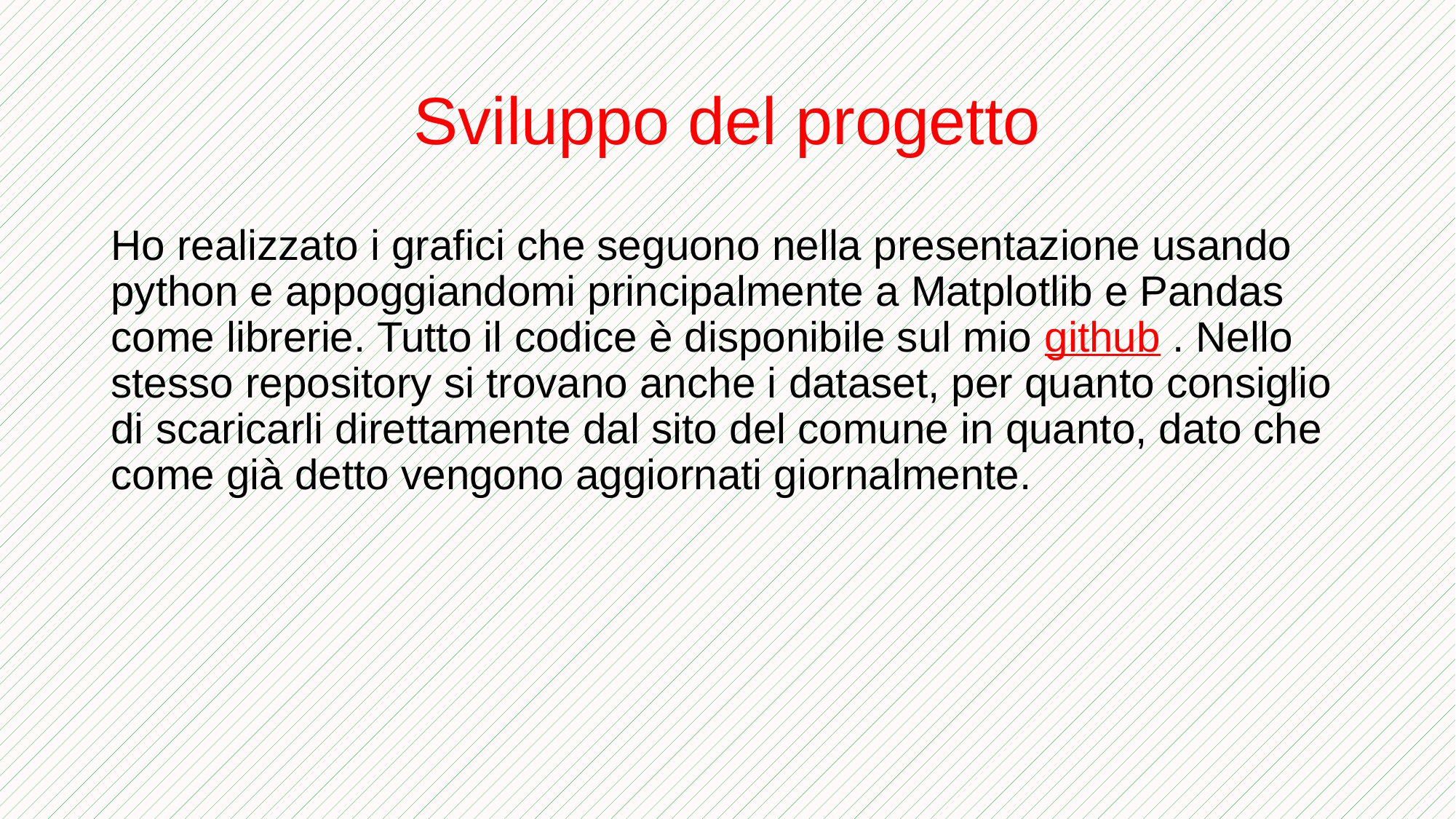

# Sviluppo del progetto
Ho realizzato i grafici che seguono nella presentazione usando python e appoggiandomi principalmente a Matplotlib e Pandas come librerie. Tutto il codice è disponibile sul mio github . Nello stesso repository si trovano anche i dataset, per quanto consiglio di scaricarli direttamente dal sito del comune in quanto, dato che come già detto vengono aggiornati giornalmente.